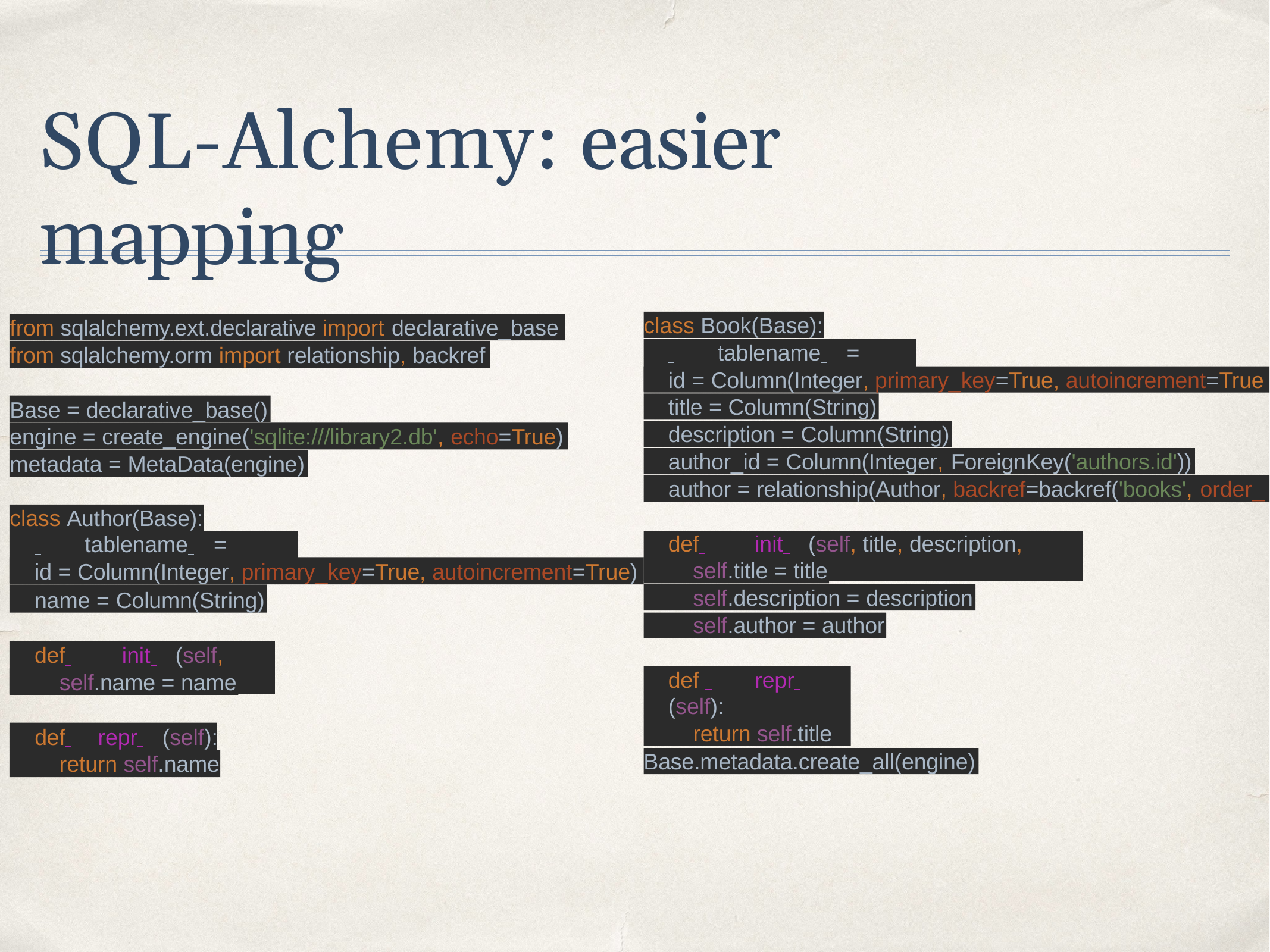

# SQL-Alchemy: easier mapping
class Book(Base):
from sqlalchemy.ext.declarative import declarative_base
 	tablename 	= 'books'
from sqlalchemy.orm import relationship, backref
id = Column(Integer, primary_key=True, autoincrement=True
title = Column(String)
Base = declarative_base()
description = Column(String)
engine = create_engine('sqlite:///library2.db', echo=True)
author_id = Column(Integer, ForeignKey('authors.id'))
metadata = MetaData(engine)
author = relationship(Author, backref=backref('books', order_
class Author(Base):
 	tablename 	= 'authors'
def 	init 	(self, title, description, author):
id = Column(Integer, primary_key=True, autoincrement=True)
self.title = title
name = Column(String)
self.description = description
self.author = author
def 	init 	(self, name):
def  	repr 	(self):
return self.title
self.name = name
def 	repr 	(self):

Base.metadata.create_all(engine)
return self.name